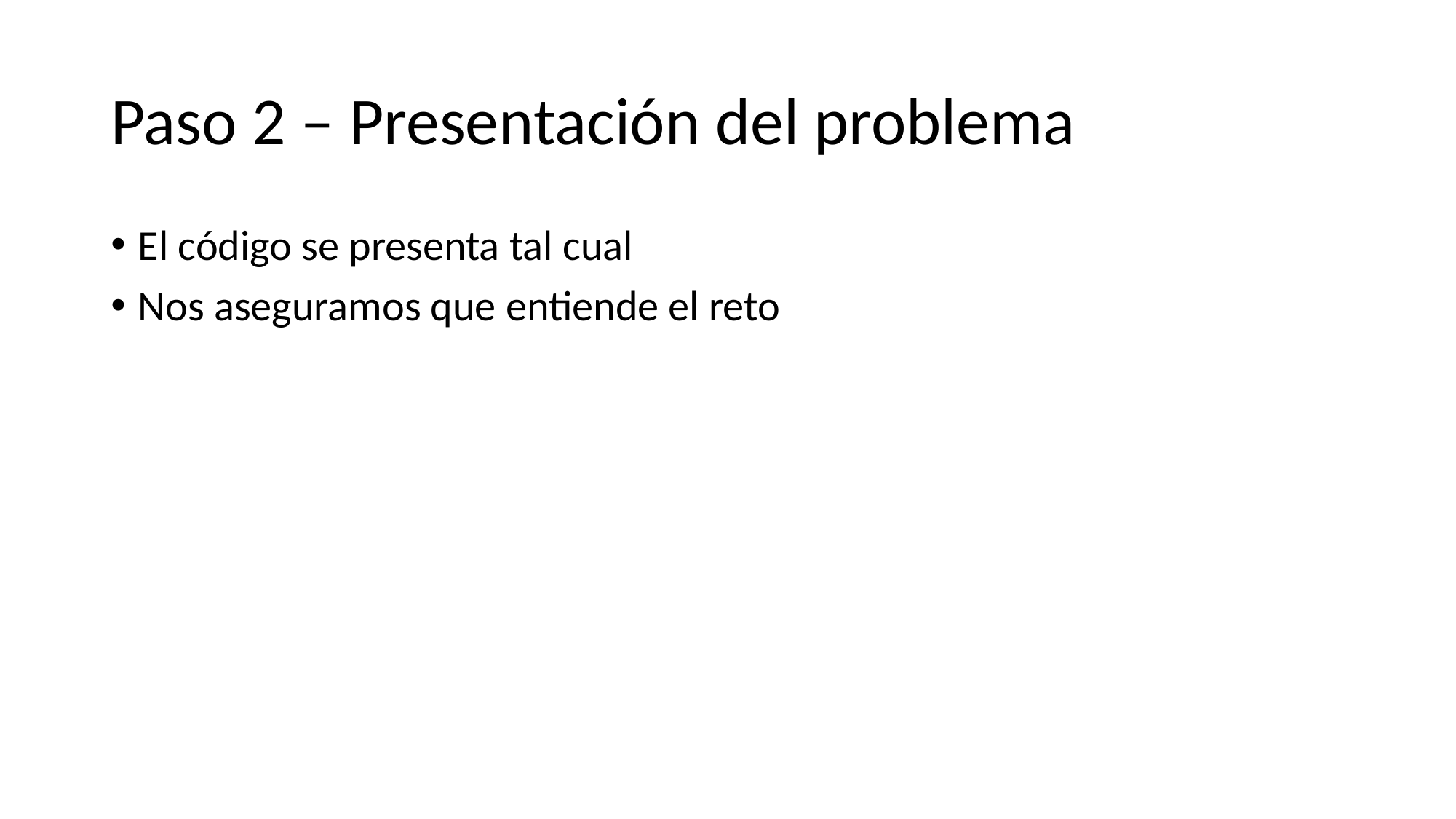

# Paso 2 – Presentación del problema
El código se presenta tal cual
Nos aseguramos que entiende el reto